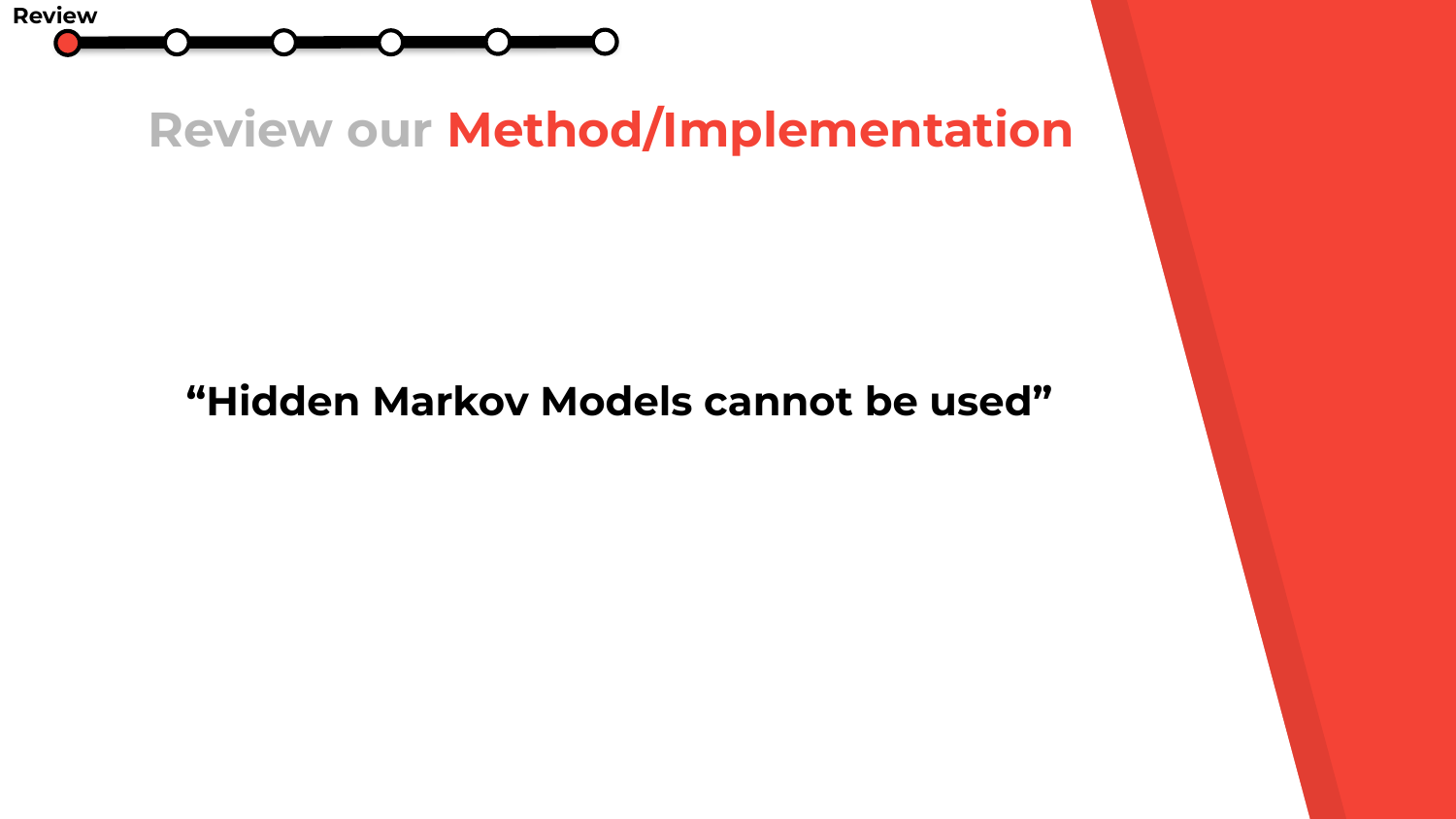

Review

Review our Method/Implementation
# “Hidden Markov Models cannot be used”